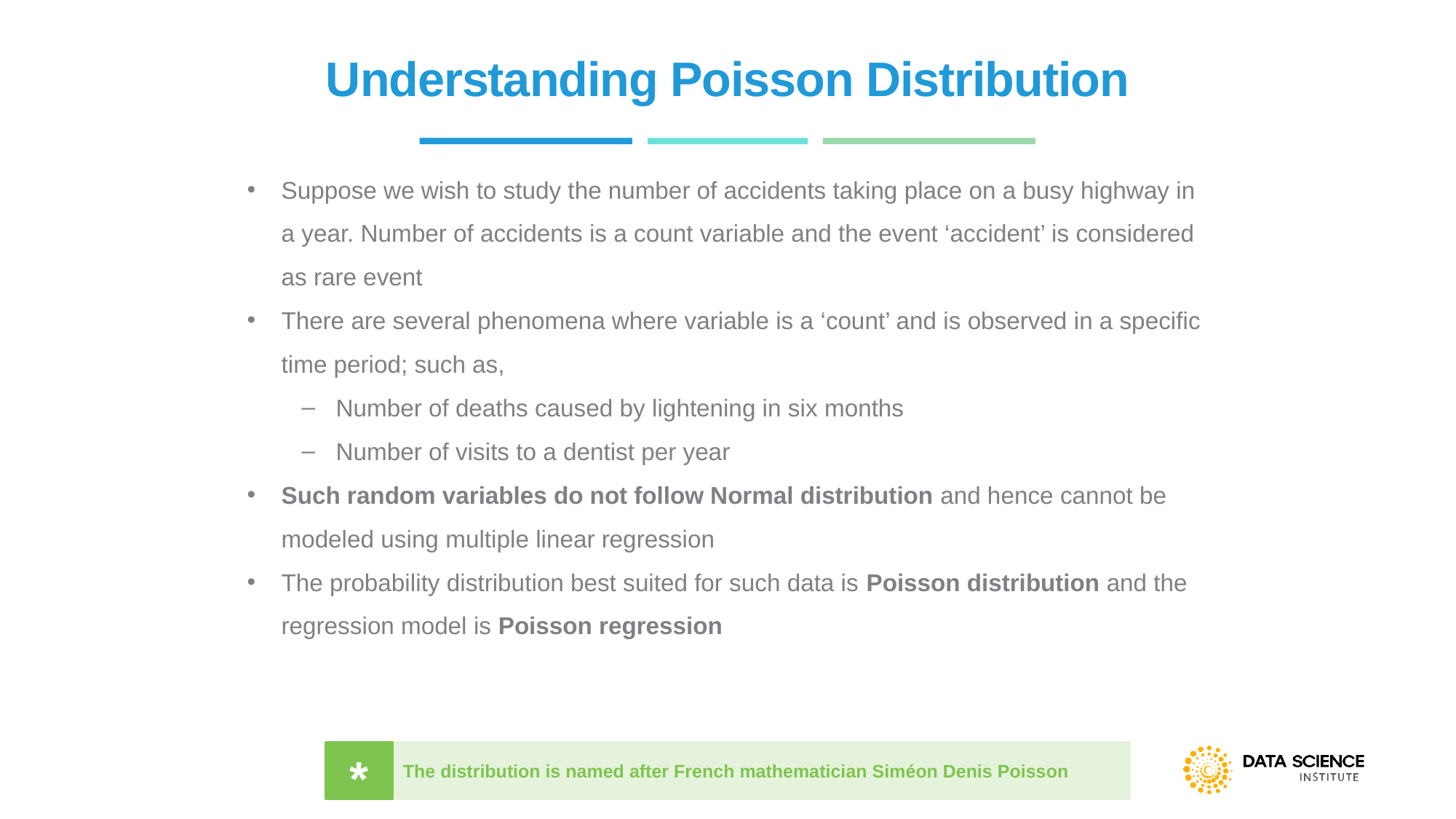

# Understanding Poisson Distribution

Suppose we wish to study the number of accidents taking place on a busy highway in a year. Number of accidents is a count variable and the event ‘accident’ is considered as rare event
There are several phenomena where variable is a ‘count’ and is observed in a specific time period; such as,
Number of deaths caused by lightening in six months
Number of visits to a dentist per year
Such random variables do not follow Normal distribution and hence cannot be modeled using multiple linear regression
The probability distribution best suited for such data is Poisson distribution and the regression model is Poisson regression
*
The distribution is named after French mathematician Siméon Denis Poisson